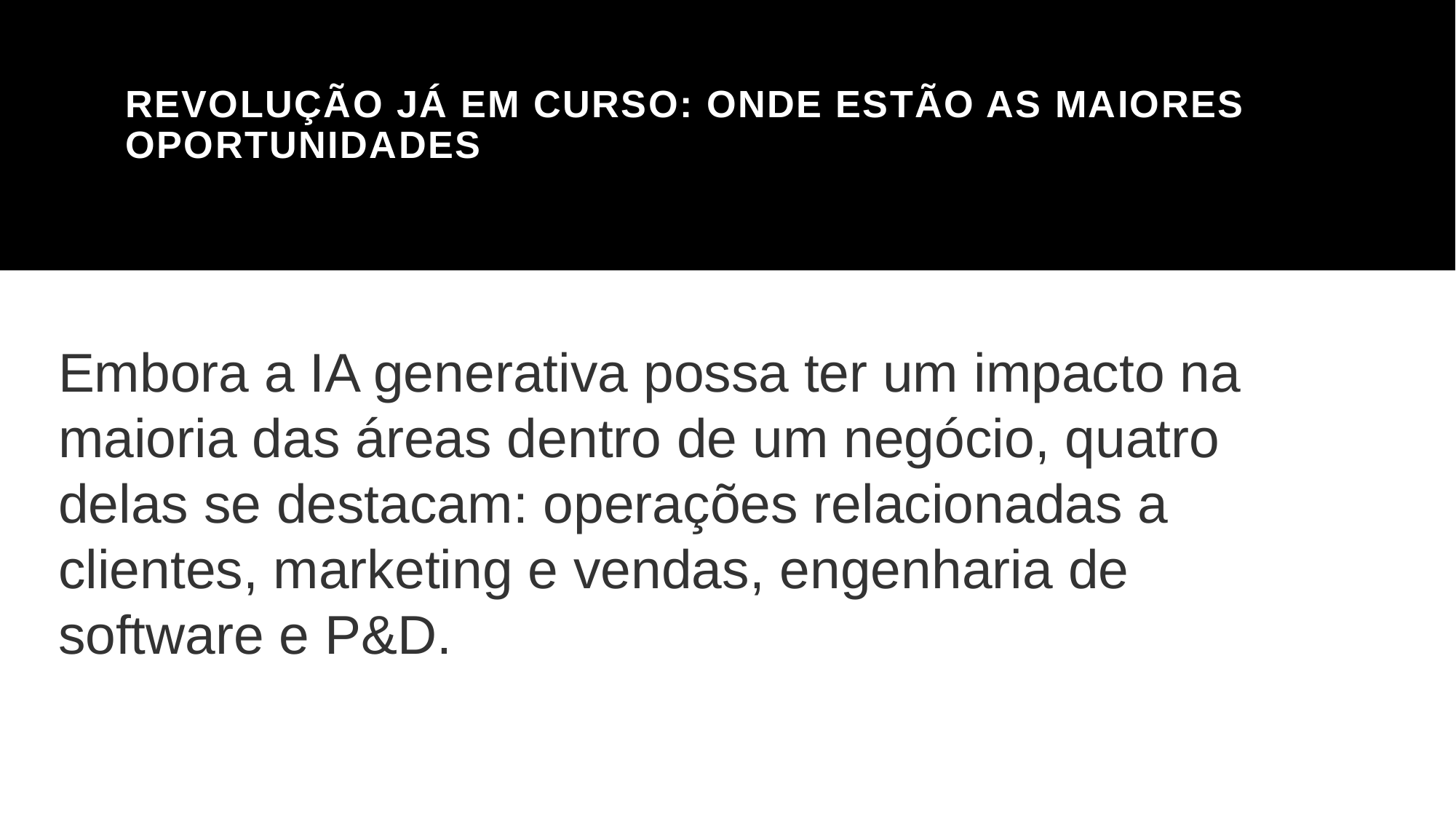

# Revolução já em curso: onde estão as maiores oportunidades
Embora a IA generativa possa ter um impacto na maioria das áreas dentro de um negócio, quatro delas se destacam: operações relacionadas a clientes, marketing e vendas, engenharia de software e P&D.